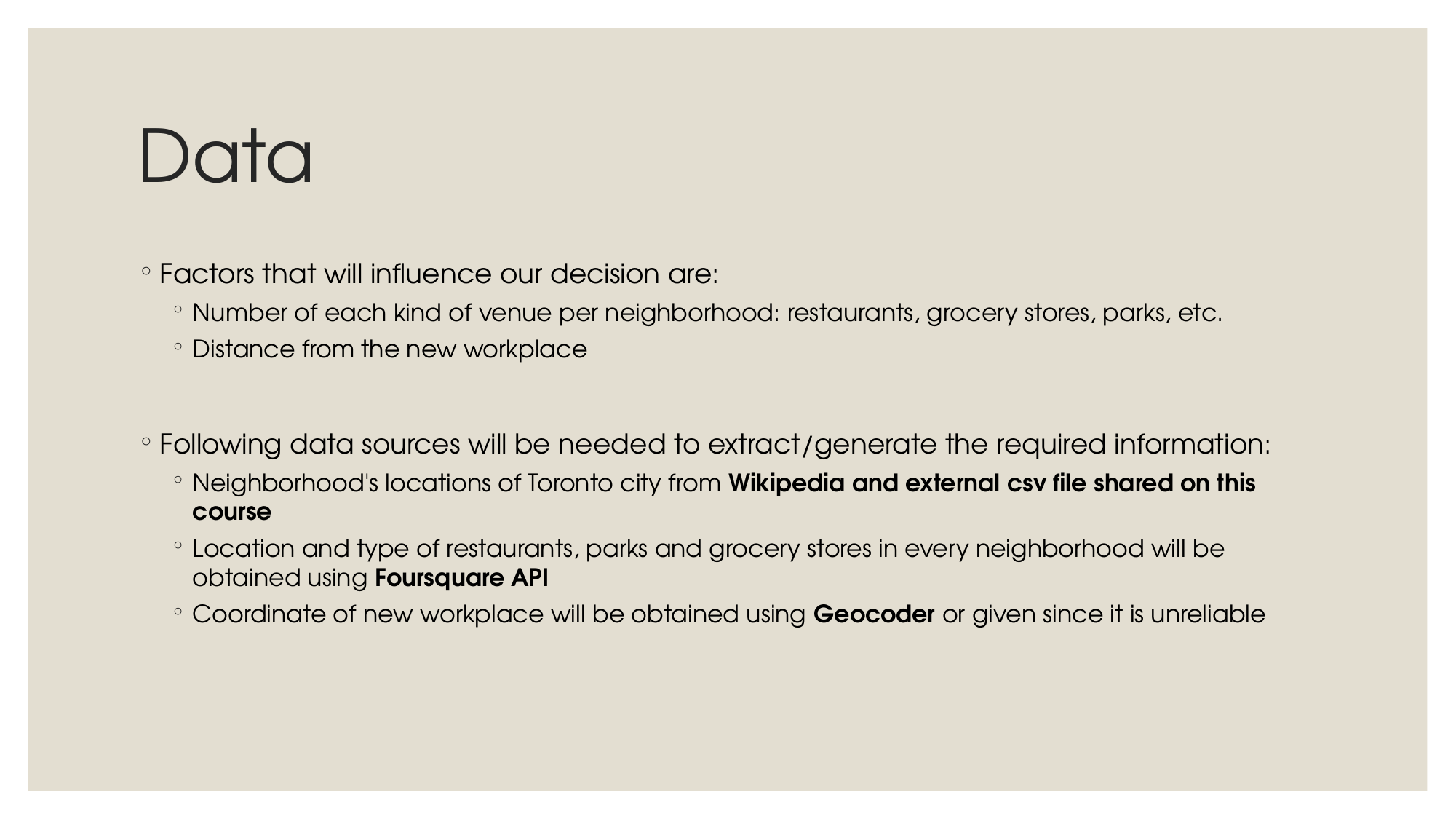

# Data
Factors that will influence our decision are:
Number of each kind of venue per neighborhood: restaurants, grocery stores, parks, etc.
Distance from the new workplace

Following data sources will be needed to extract/generate the required information:
Neighborhood's locations of Toronto city from Wikipedia and external csv file shared on this course
Location and type of restaurants, parks and grocery stores in every neighborhood will be obtained using Foursquare API
Coordinate of new workplace will be obtained using Geocoder or given since it is unreliable